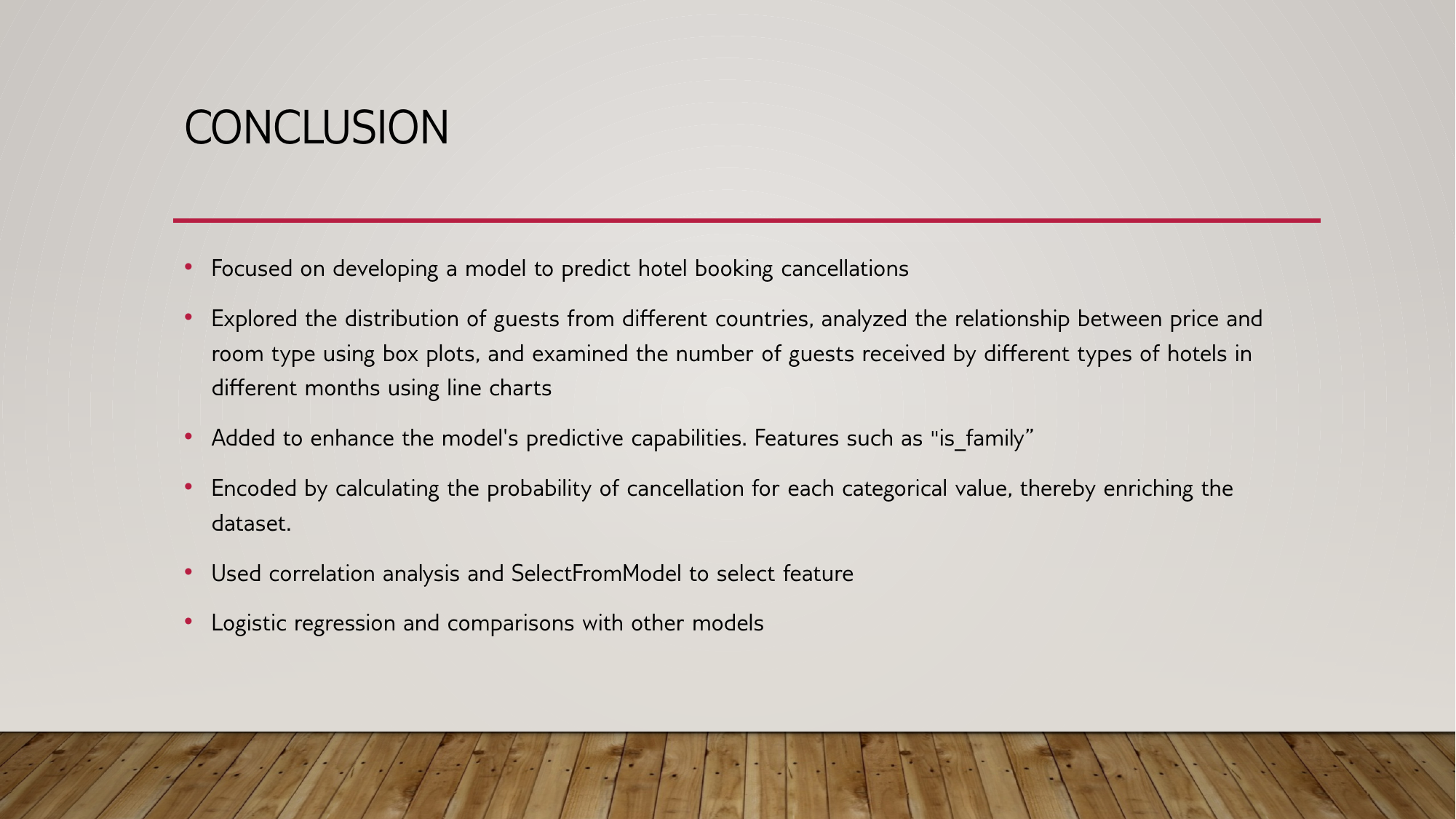

# conclusion
Focused on developing a model to predict hotel booking cancellations
Explored the distribution of guests from different countries, analyzed the relationship between price and room type using box plots, and examined the number of guests received by different types of hotels in different months using line charts
Added to enhance the model's predictive capabilities. Features such as "is_family”
Encoded by calculating the probability of cancellation for each categorical value, thereby enriching the dataset.
Used correlation analysis and SelectFromModel to select feature
Logistic regression and comparisons with other models